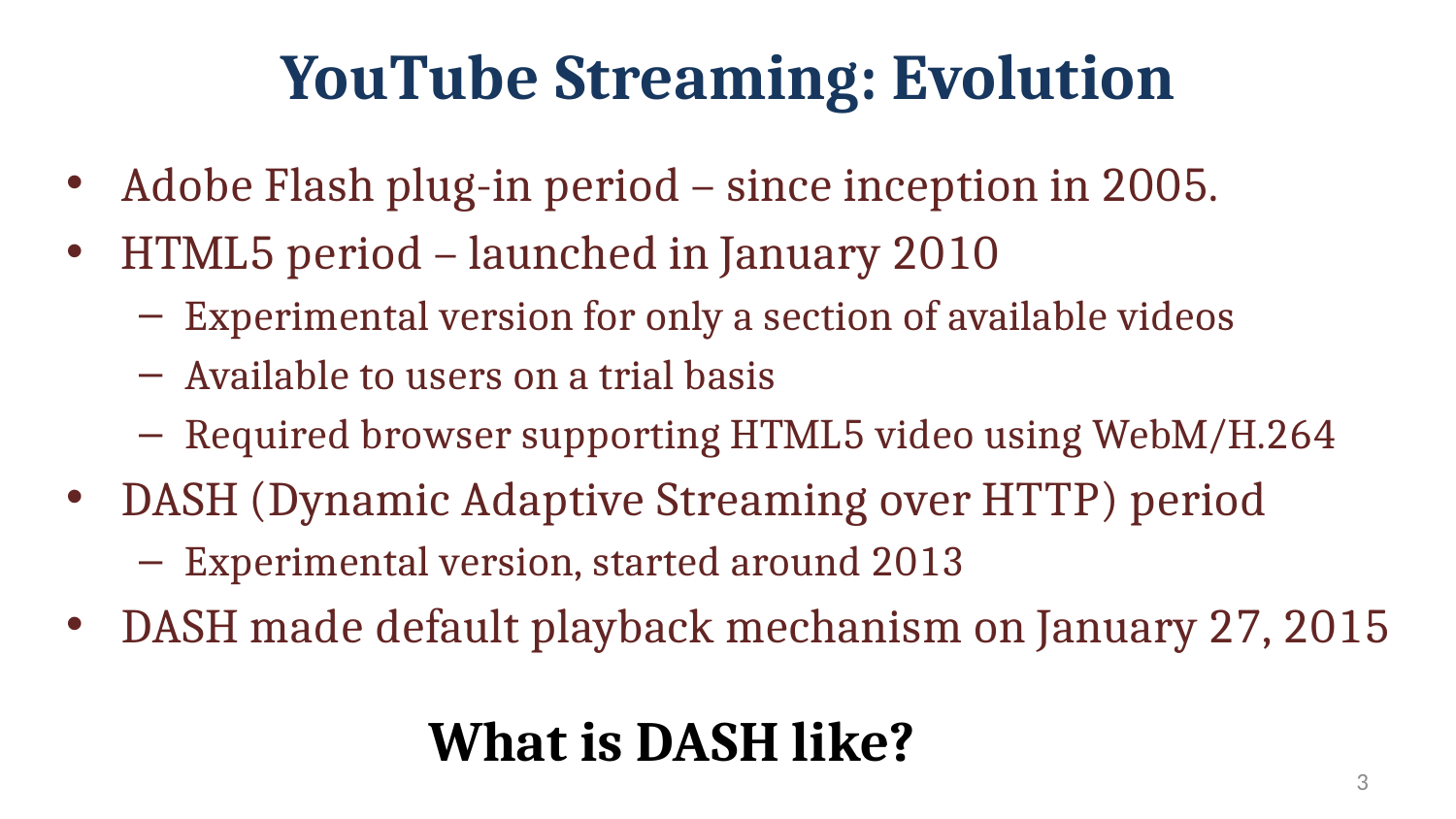

# YouTube Streaming: Evolution
Adobe Flash plug-in period – since inception in 2005.
HTML5 period – launched in January 2010
Experimental version for only a section of available videos
Available to users on a trial basis
Required browser supporting HTML5 video using WebM/H.264
DASH (Dynamic Adaptive Streaming over HTTP) period
Experimental version, started around 2013
DASH made default playback mechanism on January 27, 2015
What is DASH like?
3